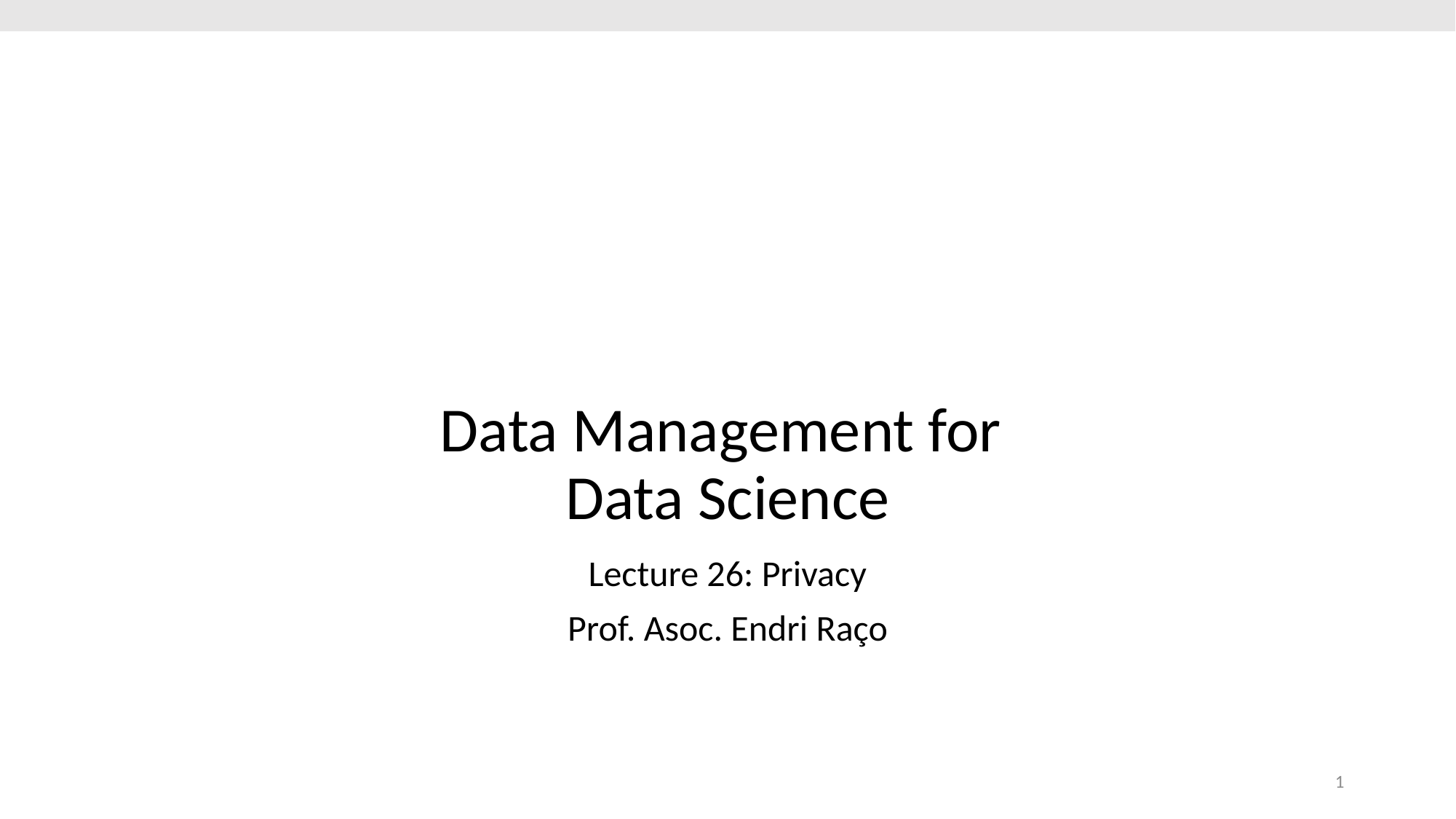

# Data Management for Data Science
Lecture 26: Privacy
Prof. Asoc. Endri Raço
1